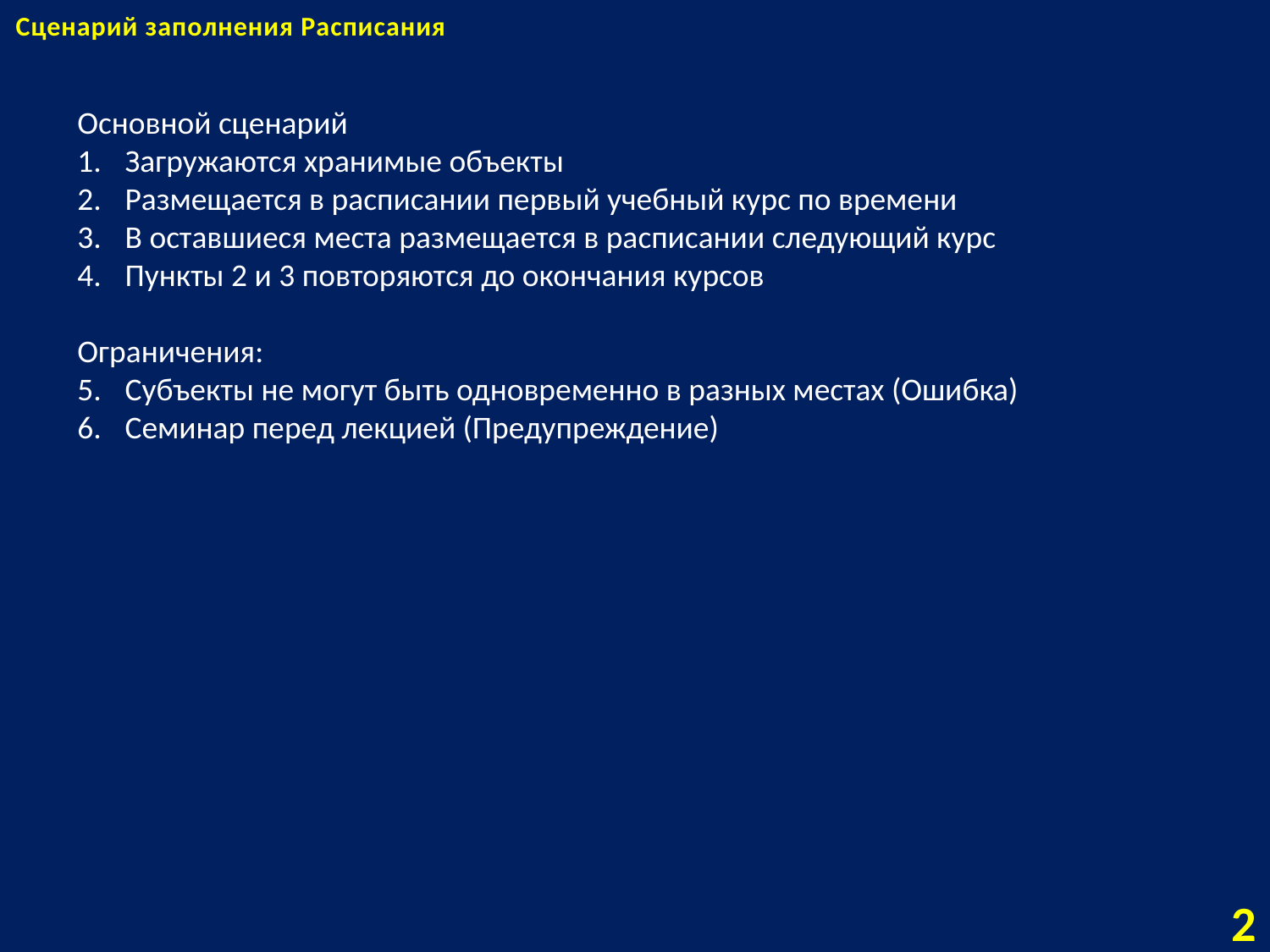

# Сценарий заполнения Расписания

Основной сценарий
Загружаются хранимые объекты
Размещается в расписании первый учебный курс по времени
В оставшиеся места размещается в расписании следующий курс
Пункты 2 и 3 повторяются до окончания курсов

Ограничения:
Субъекты не могут быть одновременно в разных местах (Ошибка)
Семинар перед лекцией (Предупреждение)

2